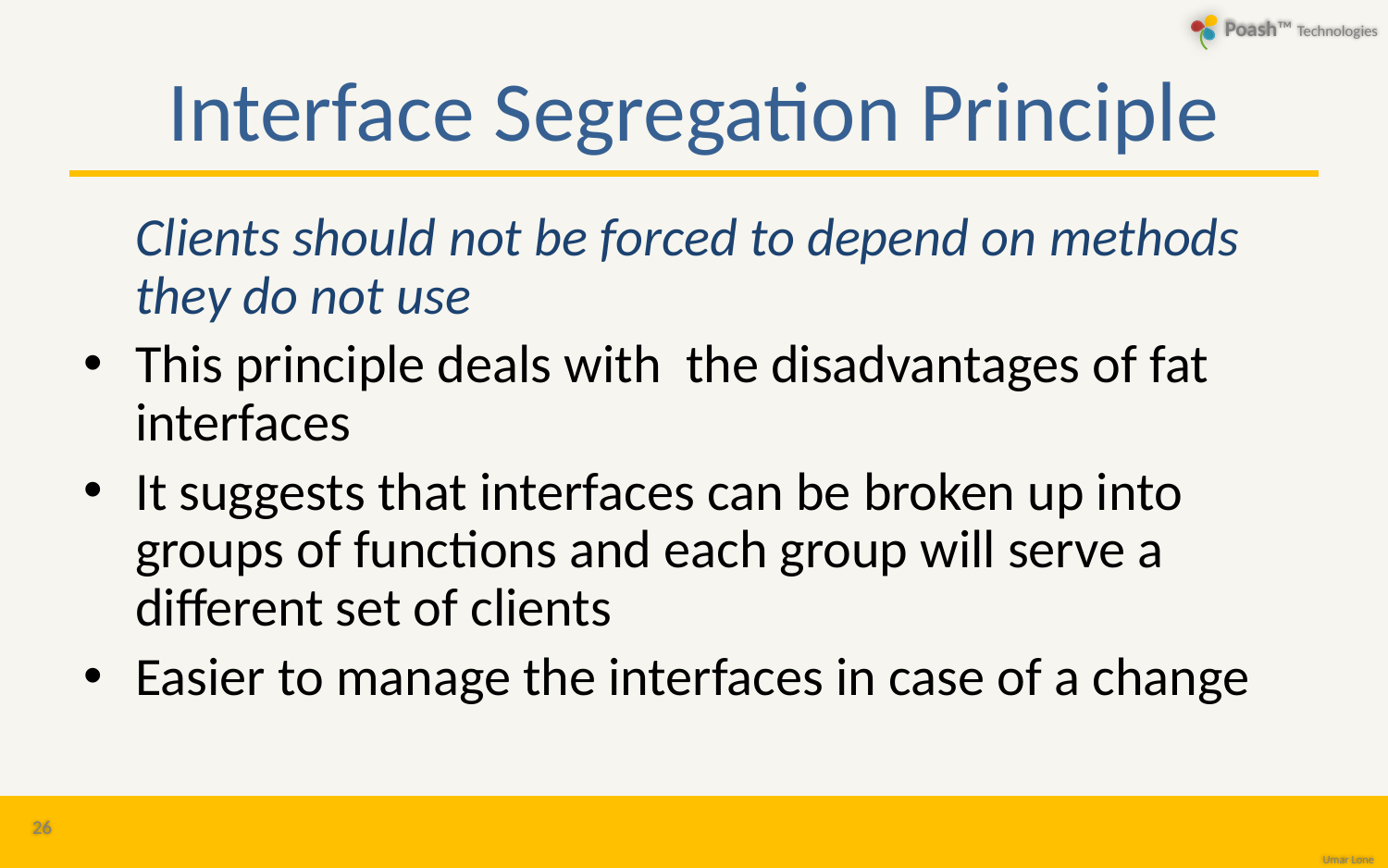

# Interface Segregation Principle
	Clients should not be forced to depend on methods they do not use
This principle deals with  the disadvantages of fat interfaces
It suggests that interfaces can be broken up into groups of functions and each group will serve a different set of clients
Easier to manage the interfaces in case of a change
26